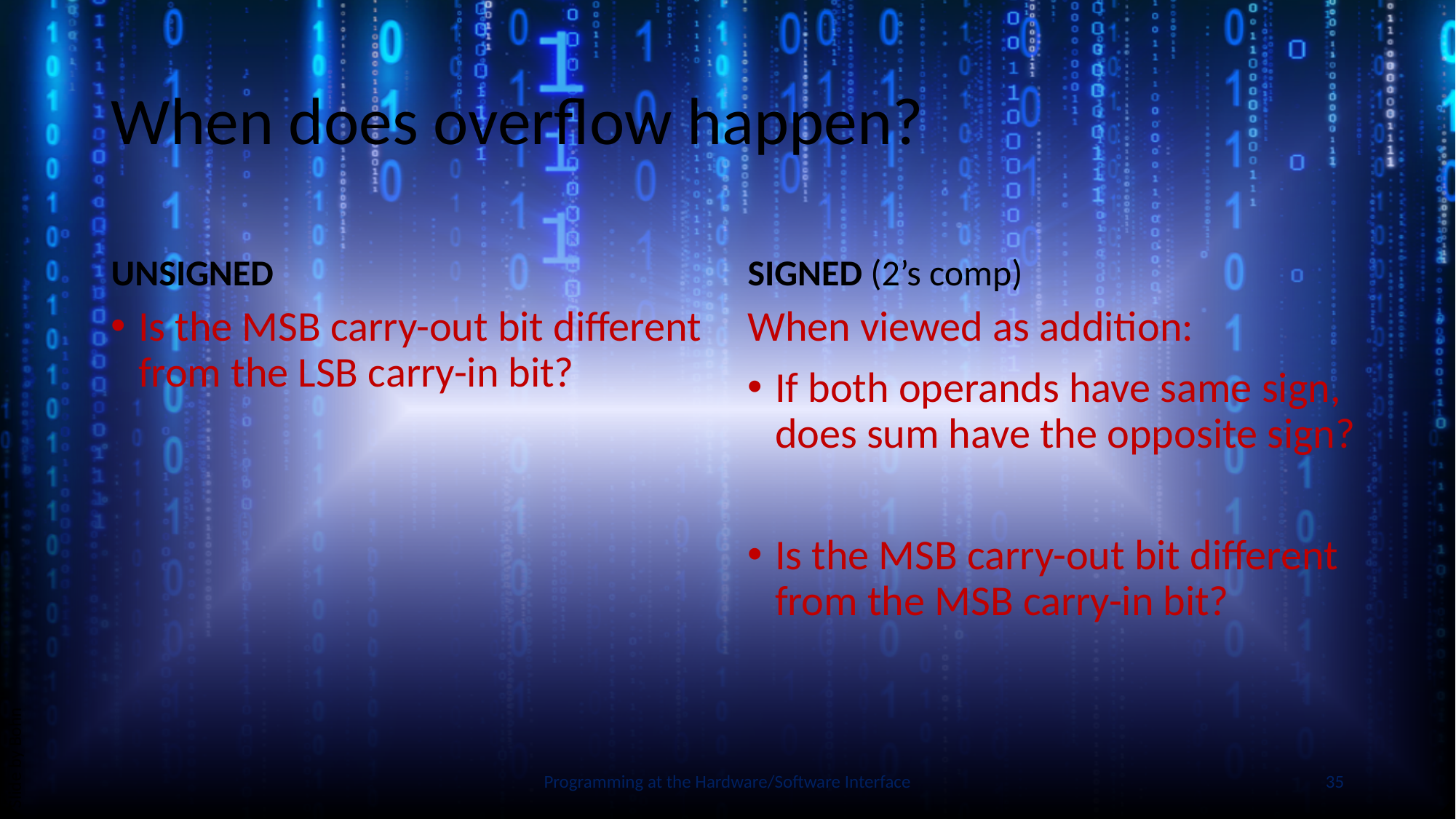

# When does overflow happen?
UNSIGNED
SIGNED (2’s comp)
Is the MSB carry-out bit different from the LSB carry-in bit?

When viewed as addition:
If both operands have same sign,
does sum have the opposite sign?

Is the MSB carry-out bit different from the MSB carry-in bit?

Slide by Bohn
Programming at the Hardware/Software Interface
35